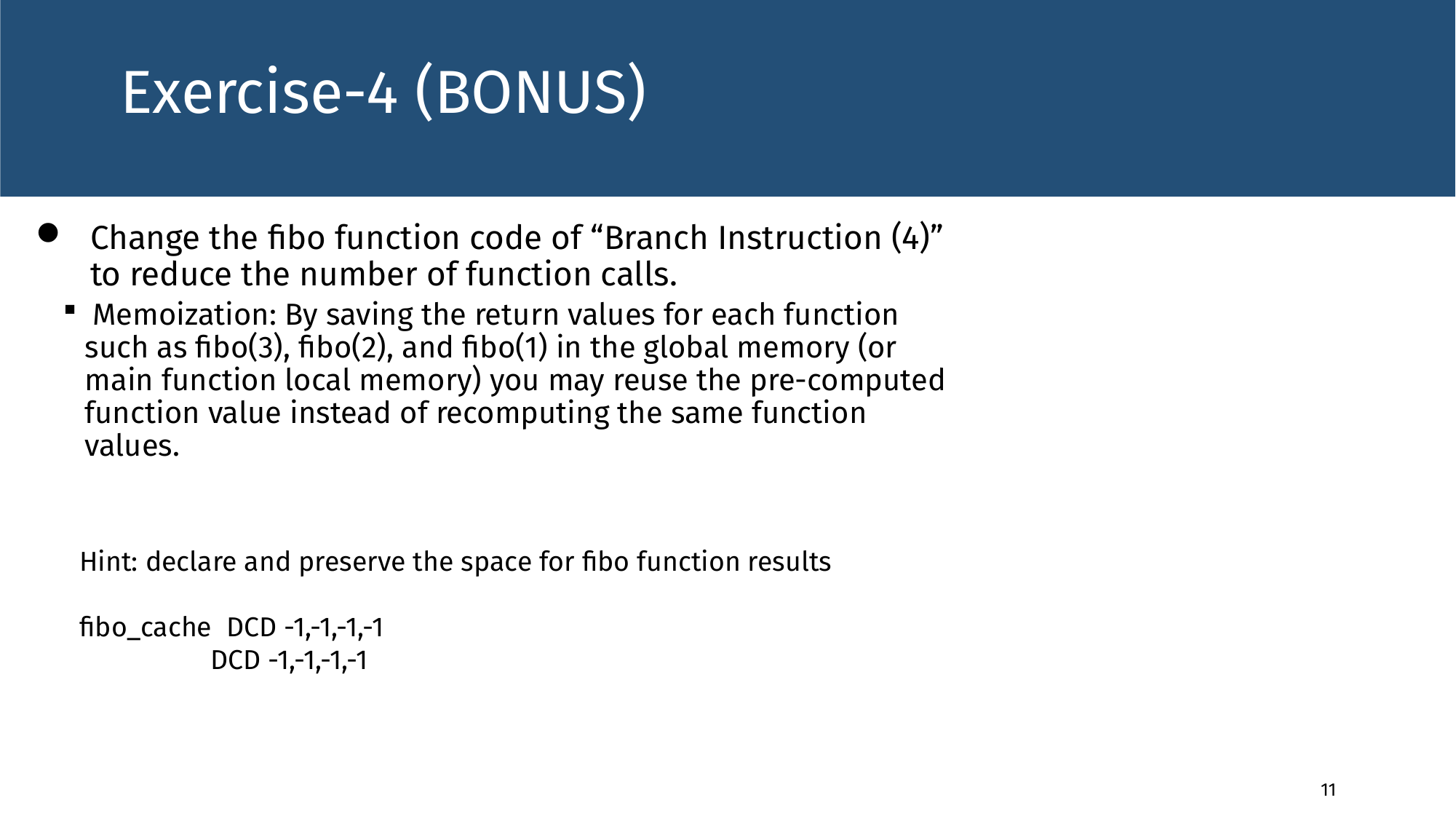

# Exercise-4 (BONUS)
Change the fibo function code of “Branch Instruction (4)” to reduce the number of function calls.
 Memoization: By saving the return values for each function such as fibo(3), fibo(2), and fibo(1) in the global memory (or main function local memory) you may reuse the pre-computed function value instead of recomputing the same function values.
Hint: declare and preserve the space for fibo function results

fibo_cache  DCD -1,-1,-1,-1
                  DCD -1,-1,-1,-1
11